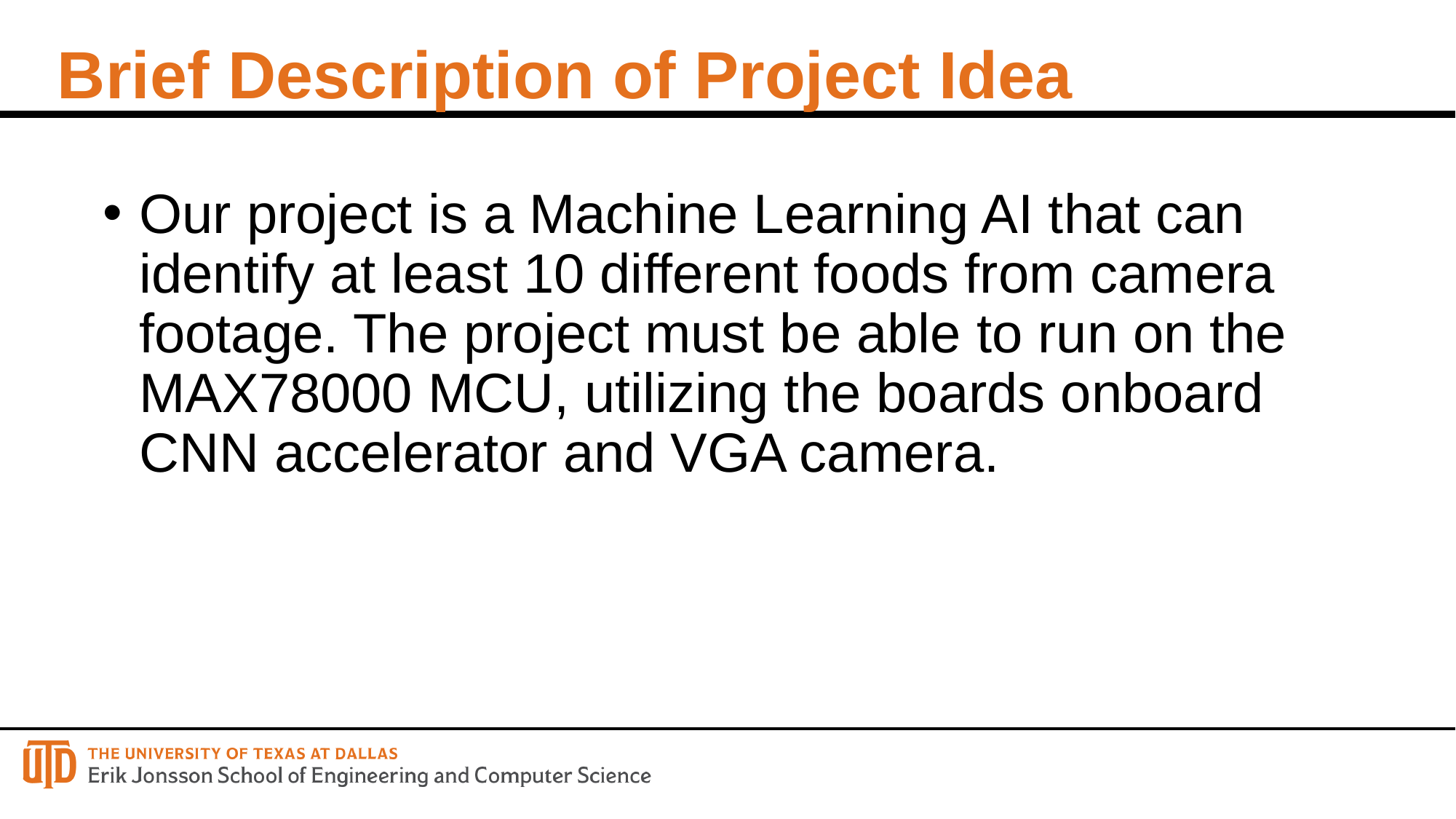

# Brief Description of Project Idea
Our project is a Machine Learning AI that can identify at least 10 different foods from camera footage. The project must be able to run on the MAX78000 MCU, utilizing the boards onboard CNN accelerator and VGA camera.